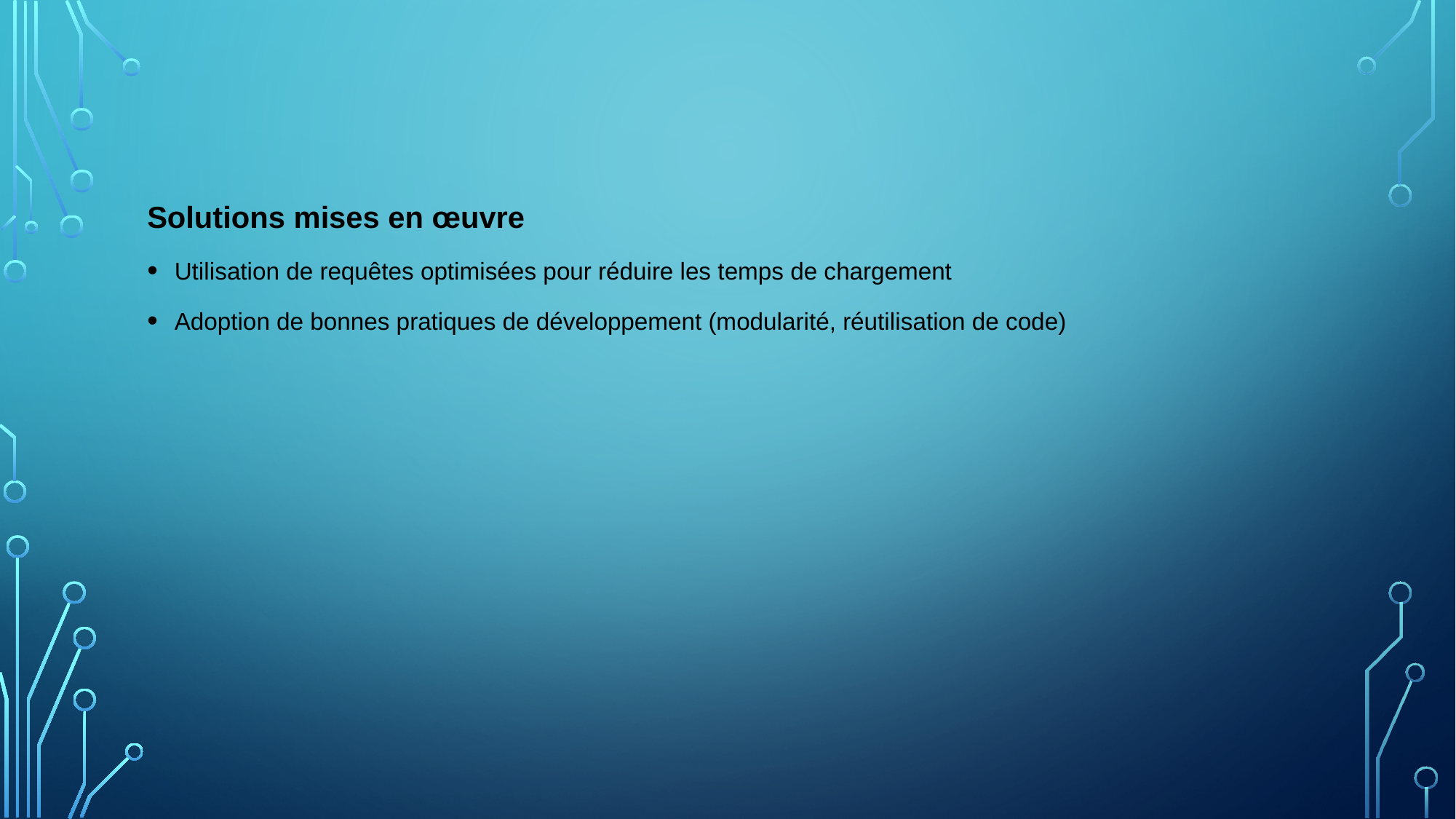

Solutions mises en œuvre
Utilisation de requêtes optimisées pour réduire les temps de chargement
Adoption de bonnes pratiques de développement (modularité, réutilisation de code)